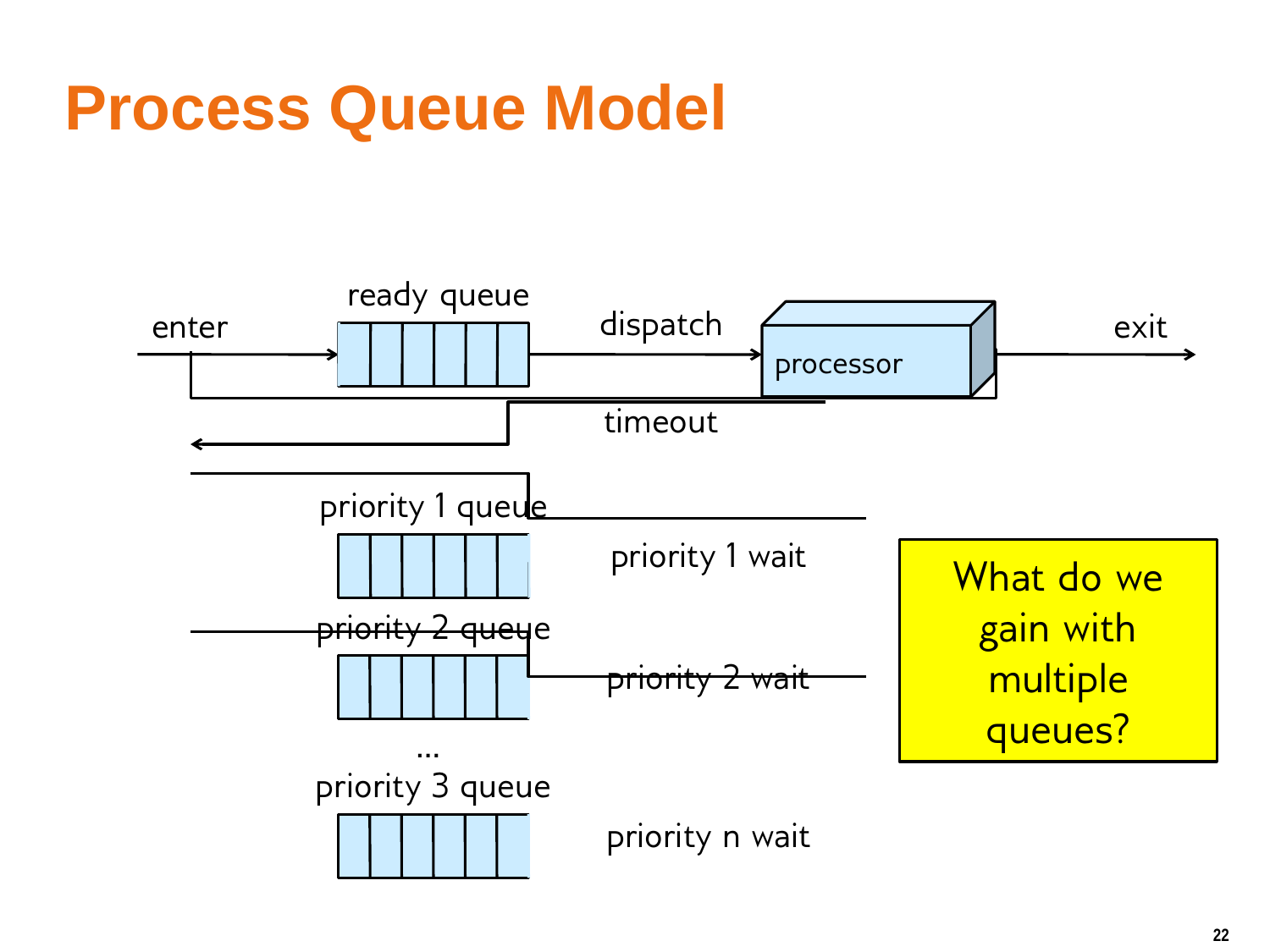

# Process Queue Model
ready queue
dispatch
enter
exit
processor

timeout
priority 1 queue
priority 1 wait

What do we gain with multiple queues?
priority 2 queue
priority 2 wait

…
priority 3 queue
priority n wait